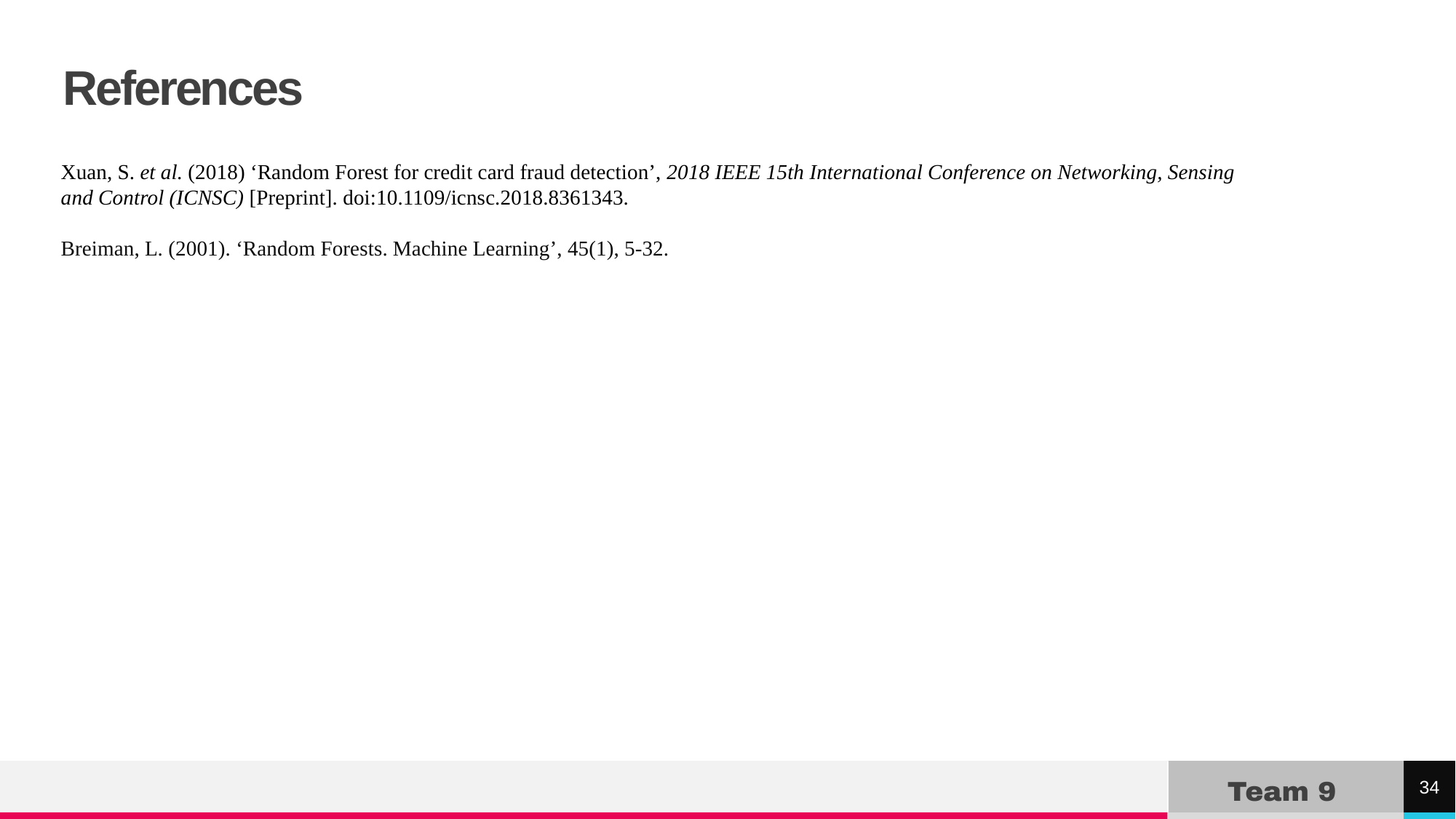

# References
Xuan, S. et al. (2018) ‘Random Forest for credit card fraud detection’, 2018 IEEE 15th International Conference on Networking, Sensing and Control (ICNSC) [Preprint]. doi:10.1109/icnsc.2018.8361343.

Breiman, L. (2001). ‘Random Forests. Machine Learning’, 45(1), 5-32.

Team 9

34